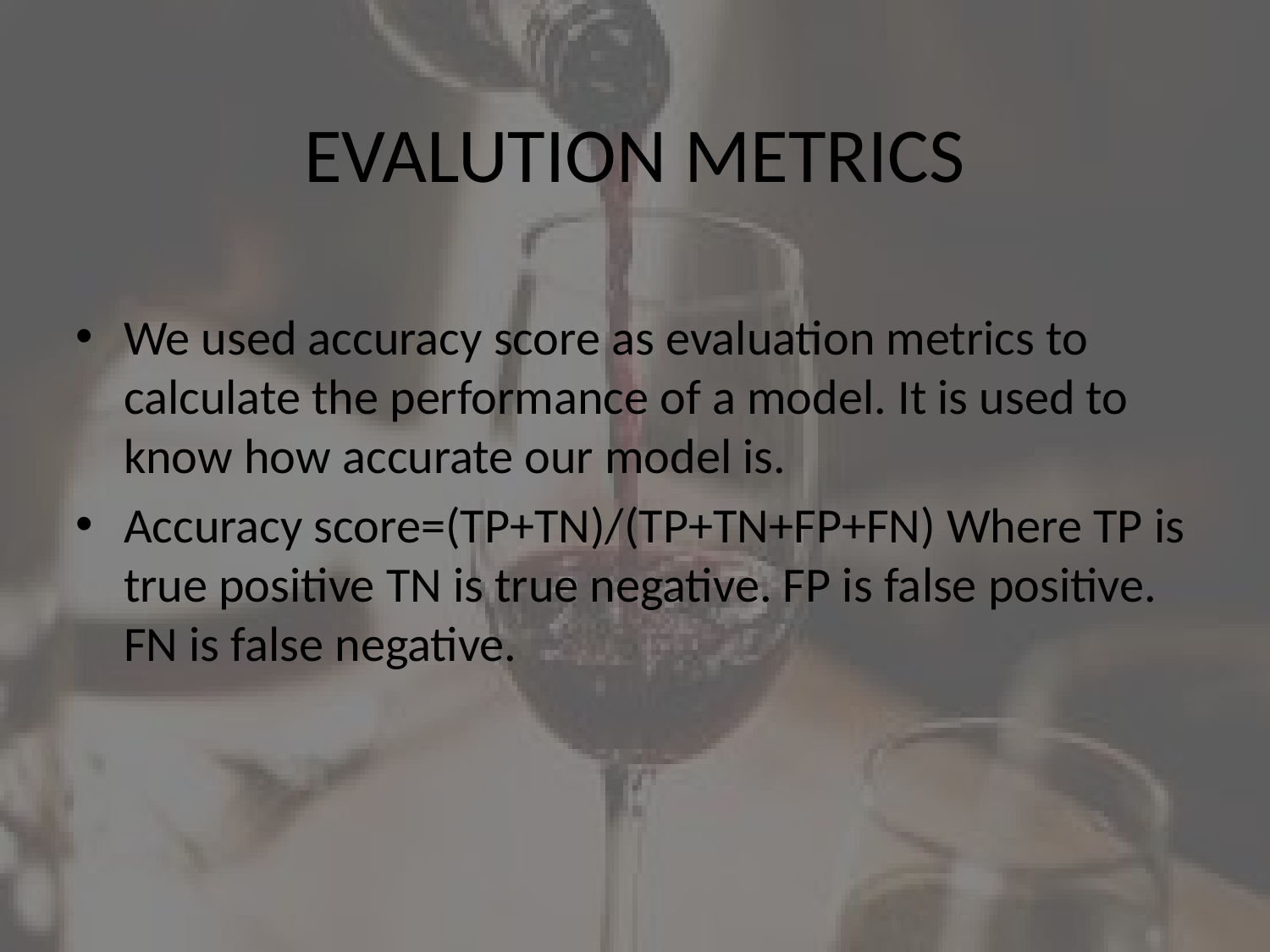

EVALUTION METRICS

We used accuracy score as evaluation metrics to calculate the performance of a model. It is used to know how accurate our model is.
Accuracy score=(TP+TN)/(TP+TN+FP+FN) Where TP is true positive TN is true negative. FP is false positive. FN is false negative.